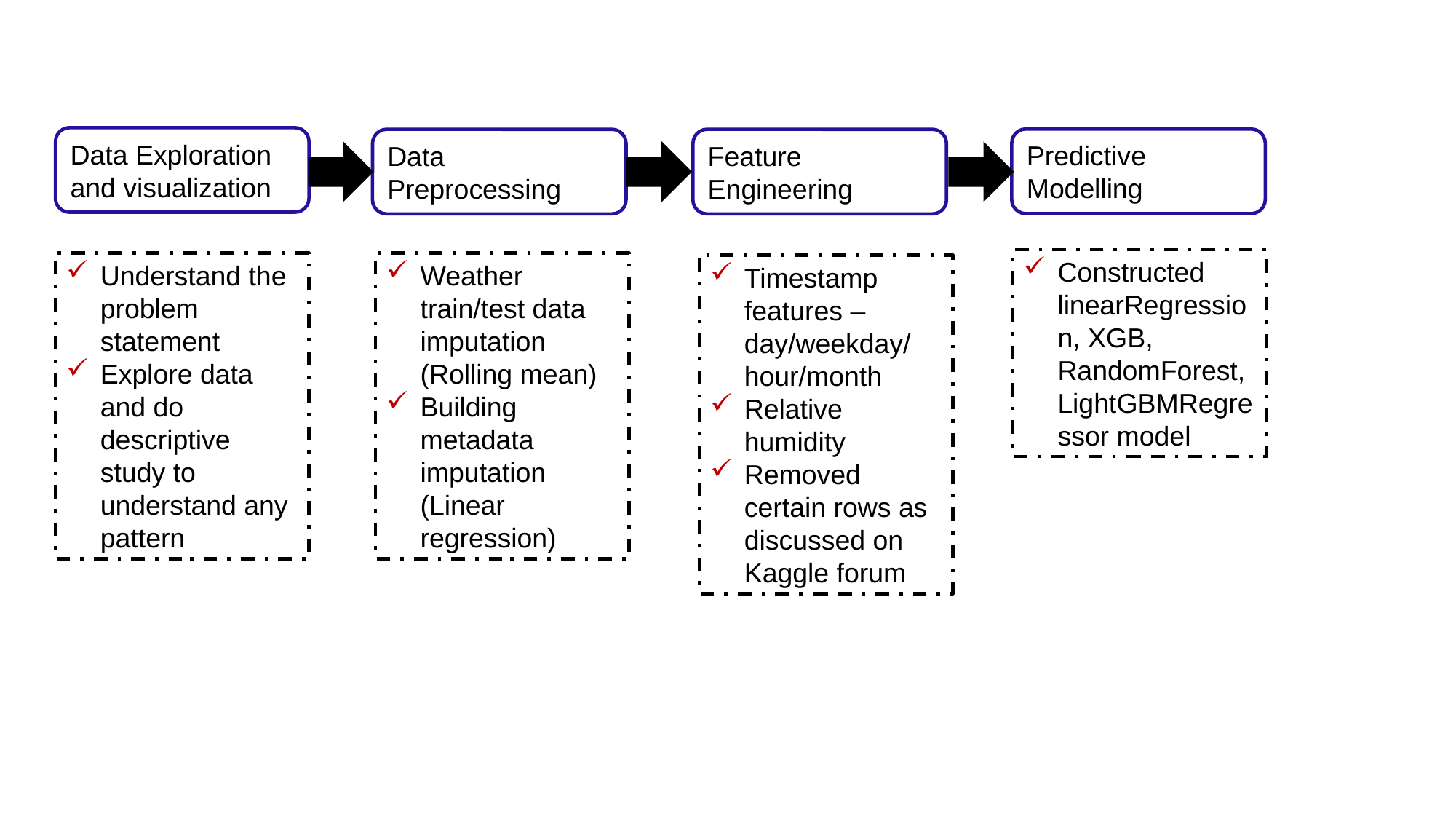

Data Exploration and visualization
Predictive Modelling
Feature
Engineering
Data Preprocessing

Constructed linearRegression, XGB, RandomForest, LightGBMRegressor model
Understand the problem statement
Explore data and do descriptive study to understand any  pattern
Weather train/test data imputation (Rolling mean)
Building metadata imputation (Linear regression)
Timestamp features – day/weekday/ hour/month
Relative humidity
Removed certain rows as discussed on Kaggle forum